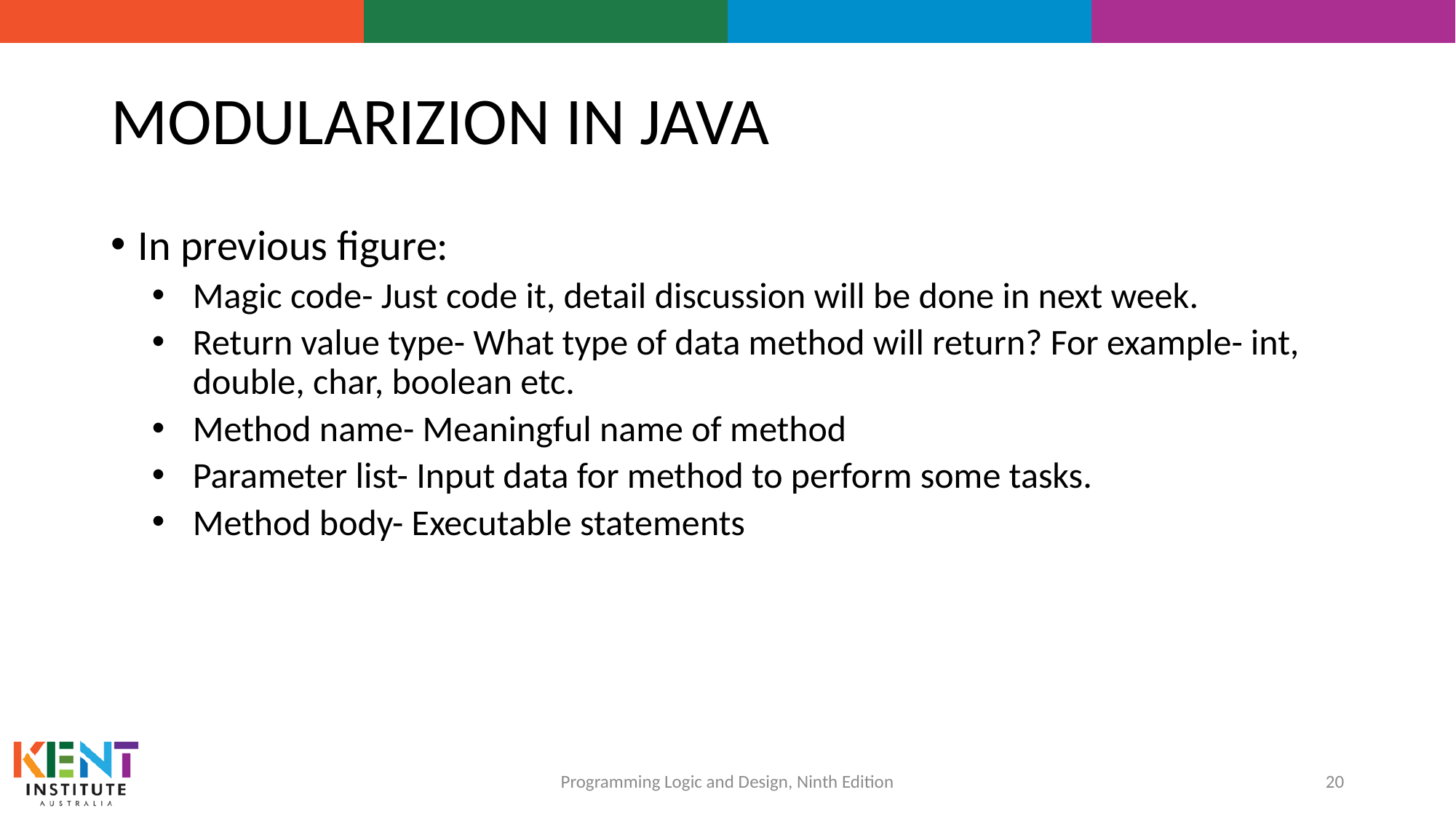

# MODULARIZION IN JAVA
In previous figure:
Magic code- Just code it, detail discussion will be done in next week.
Return value type- What type of data method will return? For example- int, double, char, boolean etc.
Method name- Meaningful name of method
Parameter list- Input data for method to perform some tasks.
Method body- Executable statements

20
Programming Logic and Design, Ninth Edition